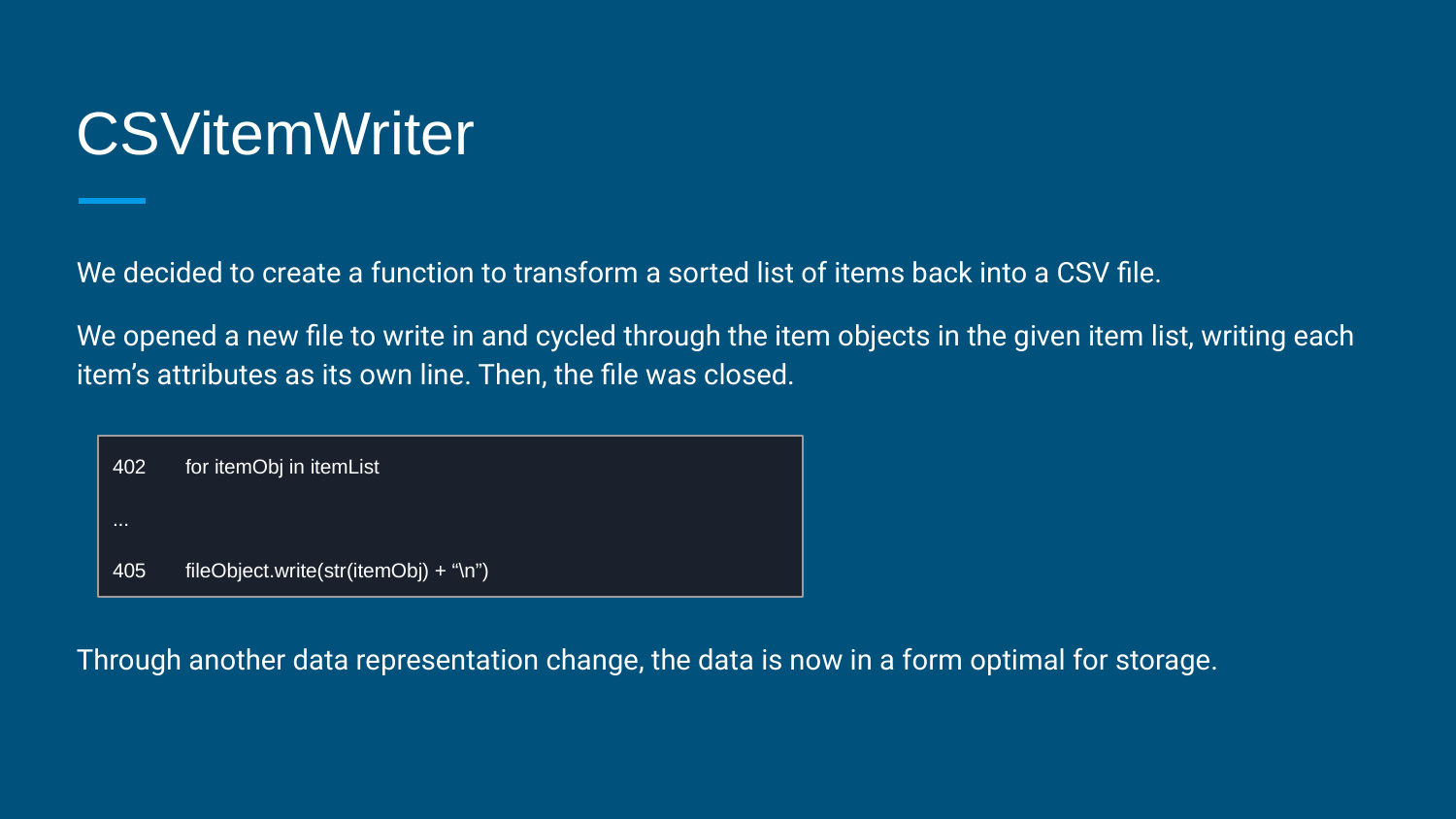

# CSVitemWriter
We decided to create a function to transform a sorted list of items back into a CSV file.
We opened a new file to write in and cycled through the item objects in the given item list, writing each item’s attributes as its own line. Then, the file was closed.

Through another data representation change, the data is now in a form optimal for storage.
402	for itemObj in itemList
...
405	fileObject.write(str(itemObj) + “\n”)